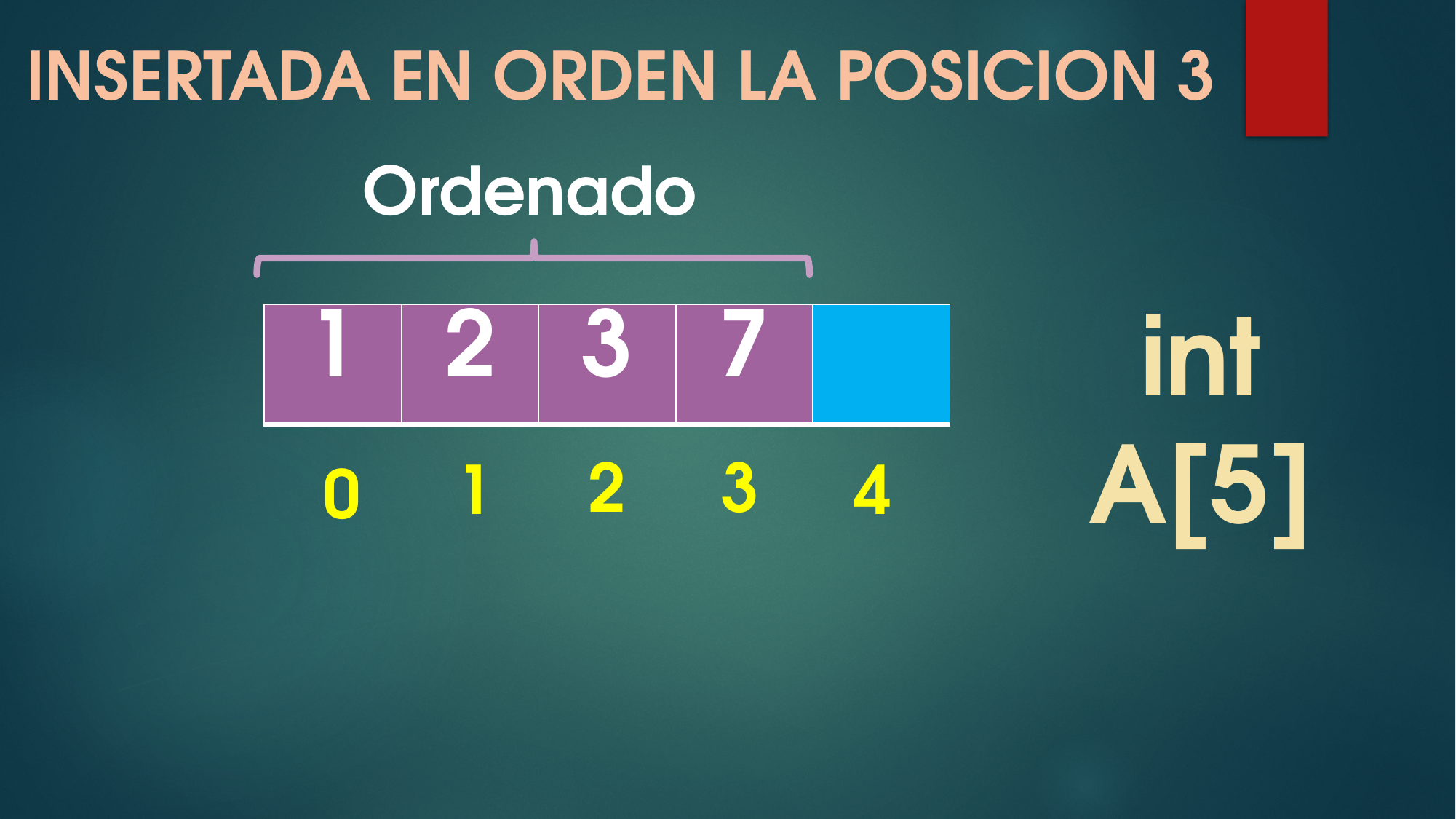

INSERTADA EN ORDEN LA POSICION 3
Ordenado
int A[5]
| 1 | 2 | 3 | 7 |  |
| --- | --- | --- | --- | --- |
2
3
1
4
0